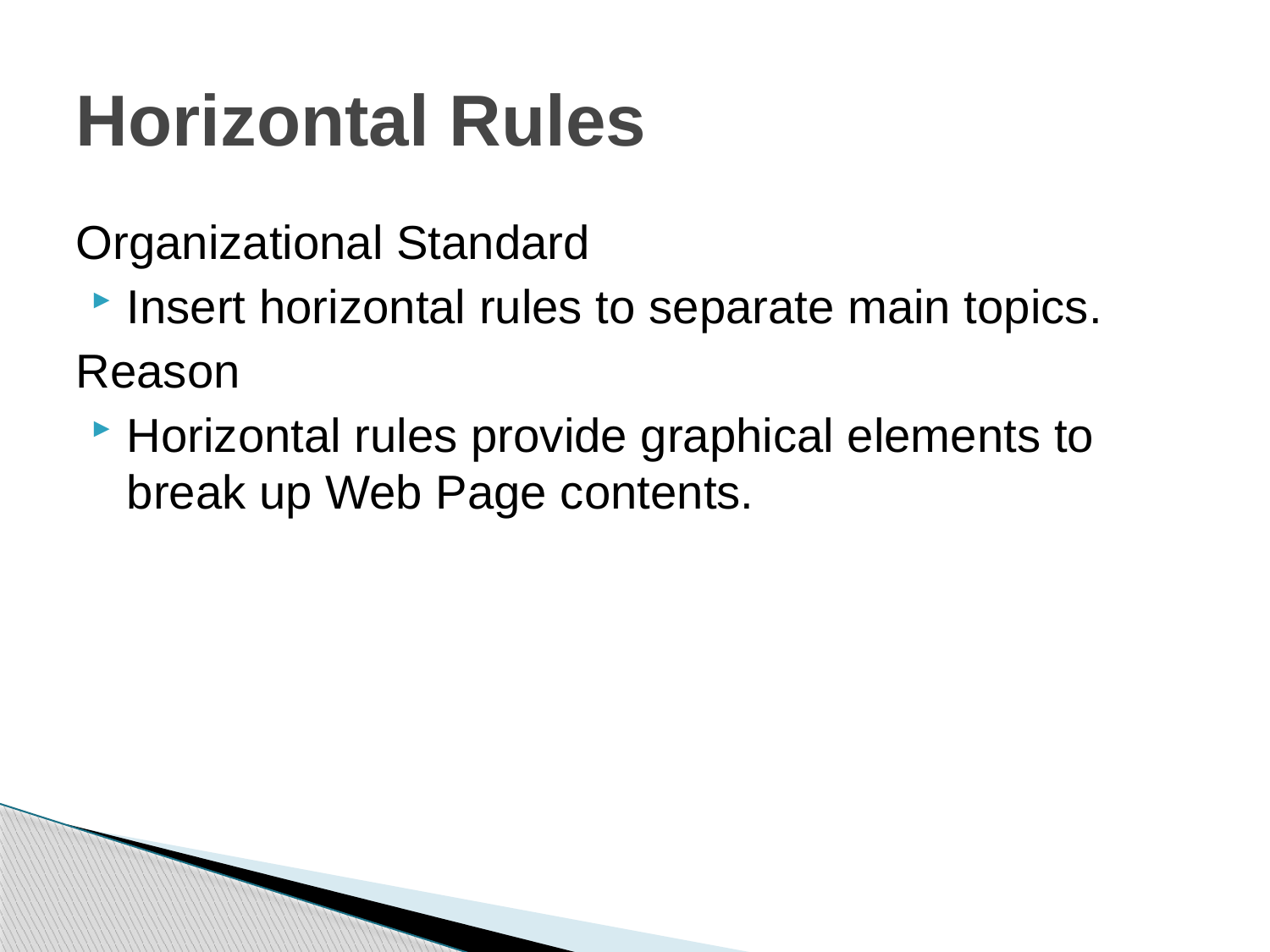

# Horizontal Rules
Organizational Standard
Insert horizontal rules to separate main topics.
Reason
Horizontal rules provide graphical elements to break up Web Page contents.